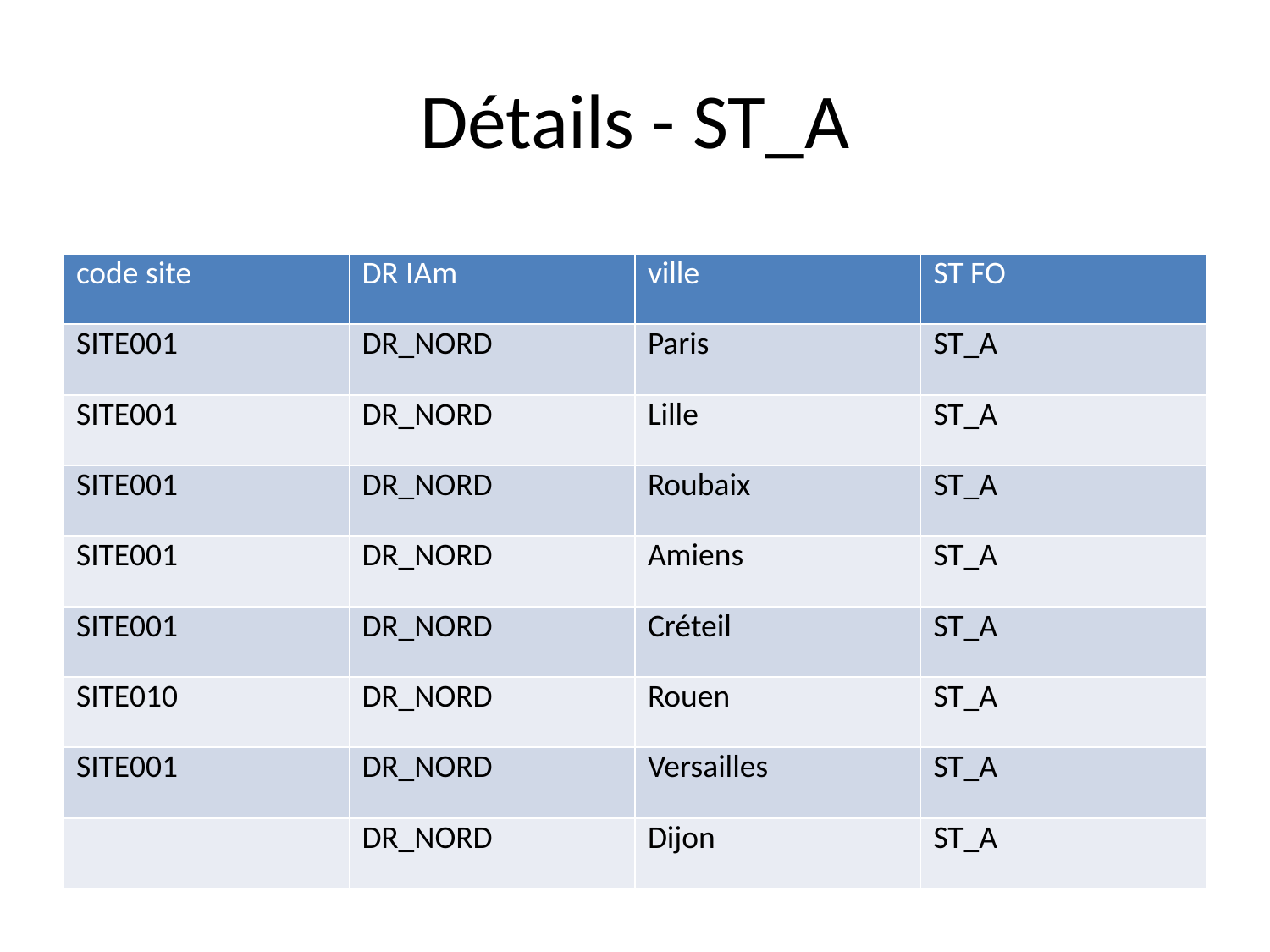

# Détails - ST_A

| code site | DR IAm | ville | ST FO |
| --- | --- | --- | --- |
| SITE001 | DR\_NORD | Paris | ST\_A |
| SITE001 | DR\_NORD | Lille | ST\_A |
| SITE001 | DR\_NORD | Roubaix | ST\_A |
| SITE001 | DR\_NORD | Amiens | ST\_A |
| SITE001 | DR\_NORD | Créteil | ST\_A |
| SITE010 | DR\_NORD | Rouen | ST\_A |
| SITE001 | DR\_NORD | Versailles | ST\_A |
|  | DR\_NORD | Dijon | ST\_A |